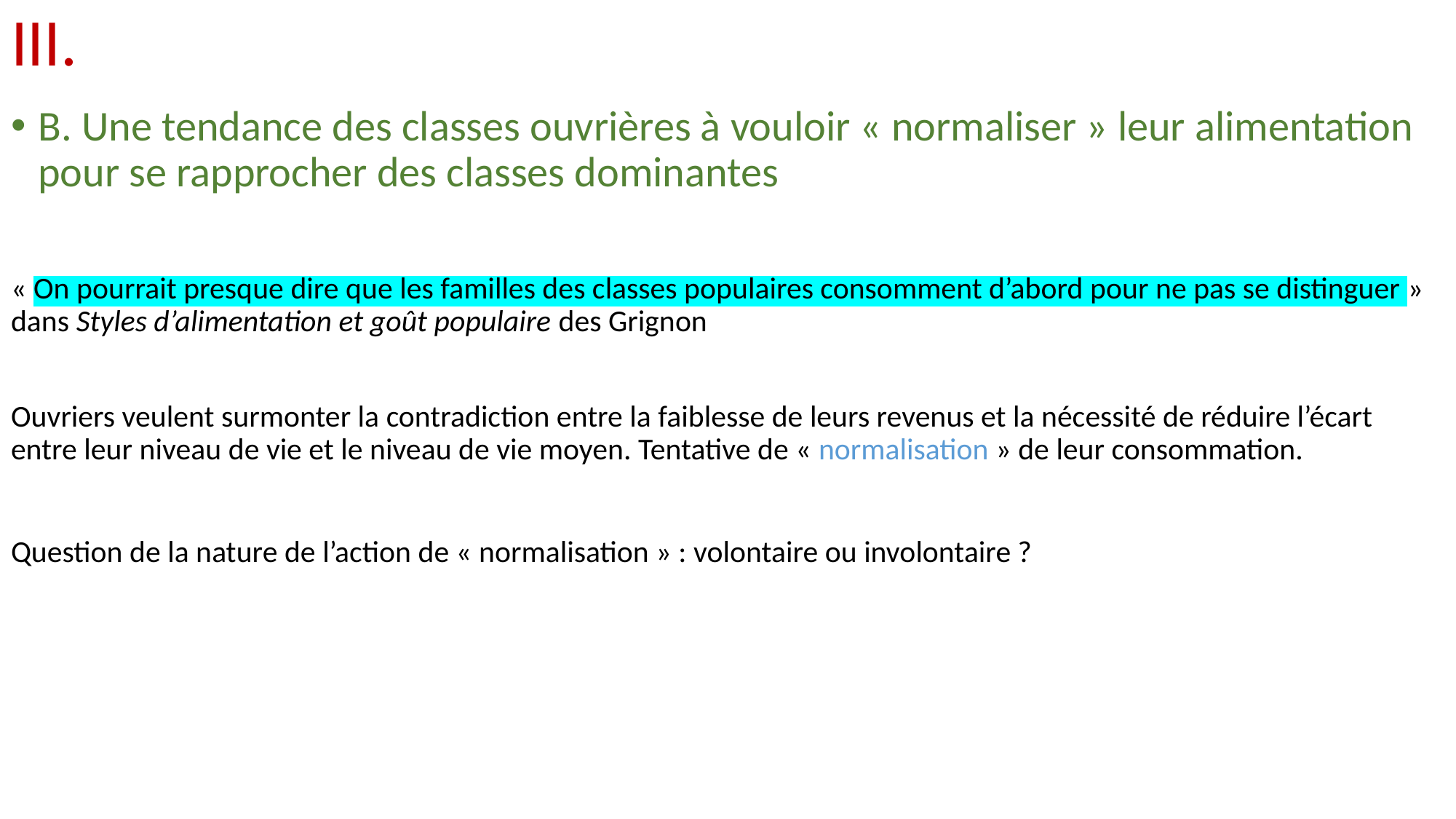

# III.
B. Une tendance des classes ouvrières à vouloir « normaliser » leur alimentation pour se rapprocher des classes dominantes

« On pourrait presque dire que les familles des classes populaires consomment d’abord pour ne pas se distinguer » dans Styles d’alimentation et goût populaire des Grignon

Ouvriers veulent surmonter la contradiction entre la faiblesse de leurs revenus et la nécessité de réduire l’écart entre leur niveau de vie et le niveau de vie moyen. Tentative de « normalisation » de leur consommation.

Question de la nature de l’action de « normalisation » : volontaire ou involontaire ?